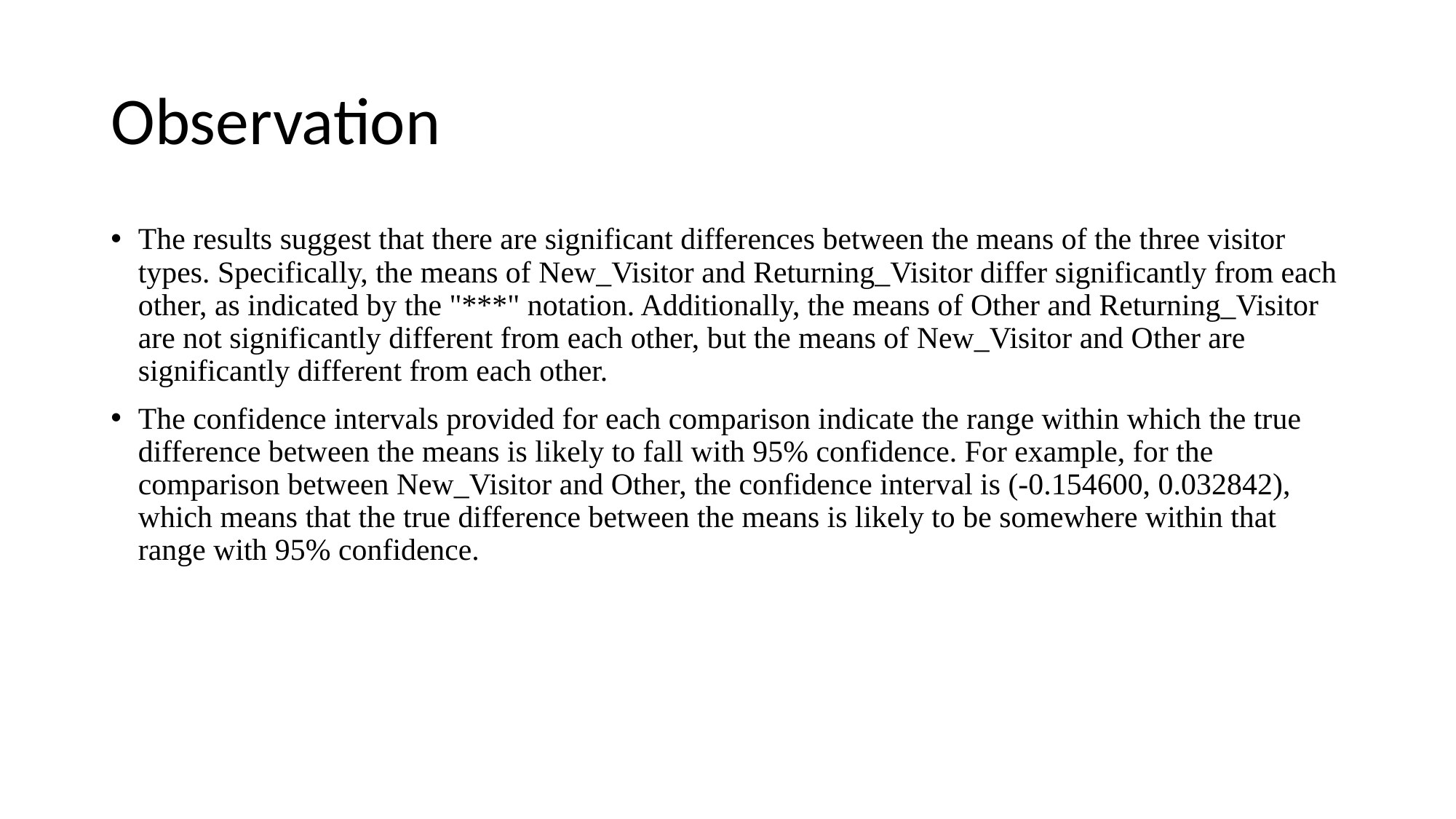

# Observation
The results suggest that there are significant differences between the means of the three visitor types. Specifically, the means of New_Visitor and Returning_Visitor differ significantly from each other, as indicated by the "***" notation. Additionally, the means of Other and Returning_Visitor are not significantly different from each other, but the means of New_Visitor and Other are significantly different from each other.
The confidence intervals provided for each comparison indicate the range within which the true difference between the means is likely to fall with 95% confidence. For example, for the comparison between New_Visitor and Other, the confidence interval is (-0.154600, 0.032842), which means that the true difference between the means is likely to be somewhere within that range with 95% confidence.